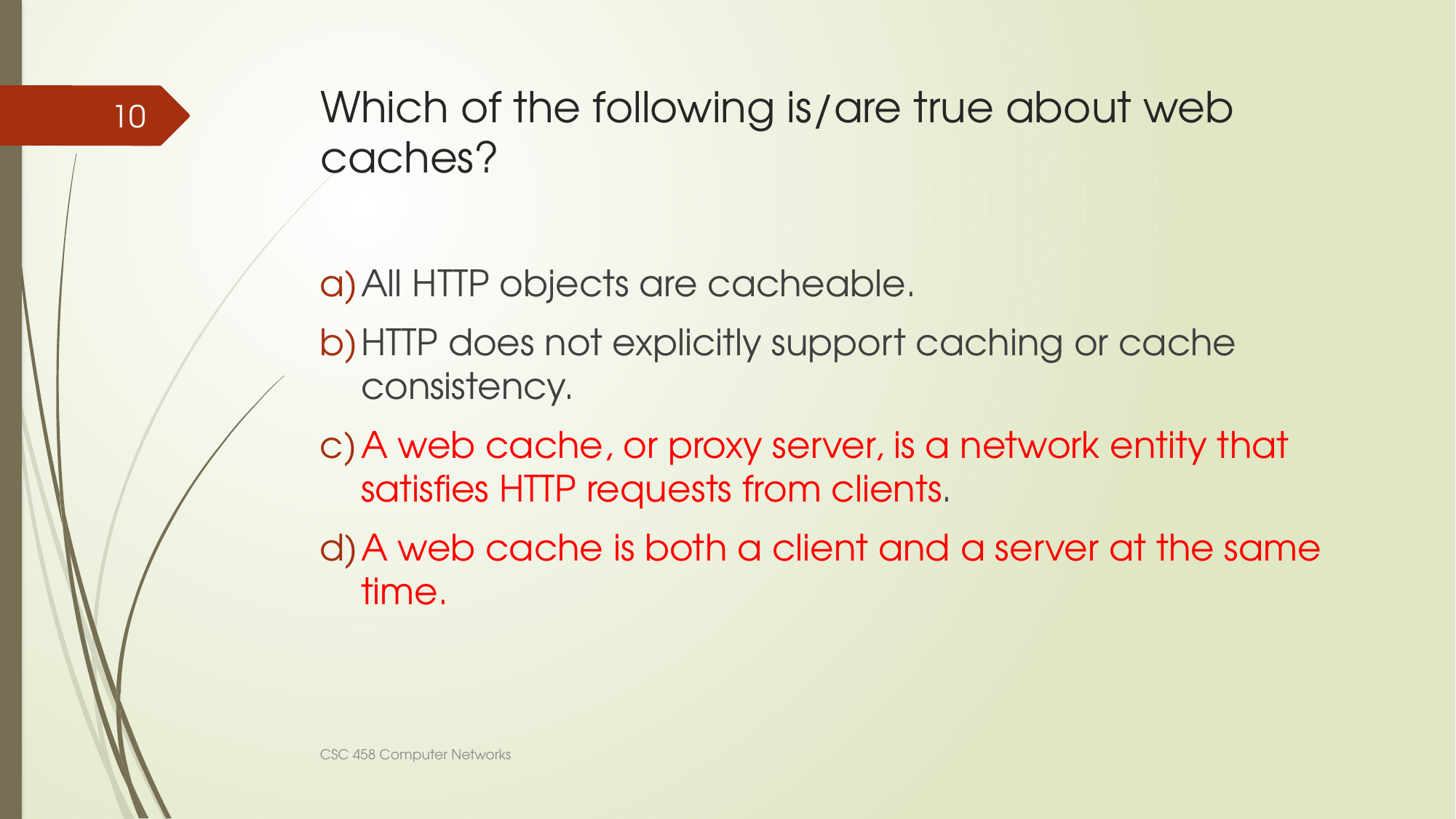

# Which of the following is/are true about web caches?
10
All HTTP objects are cacheable.
HTTP does not explicitly support caching or cache consistency.
A web cache, or proxy server, is a network entity that satisﬁes HTTP requests from clients.
A web cache is both a client and a server at the same time.
CSC 458 Computer Networks